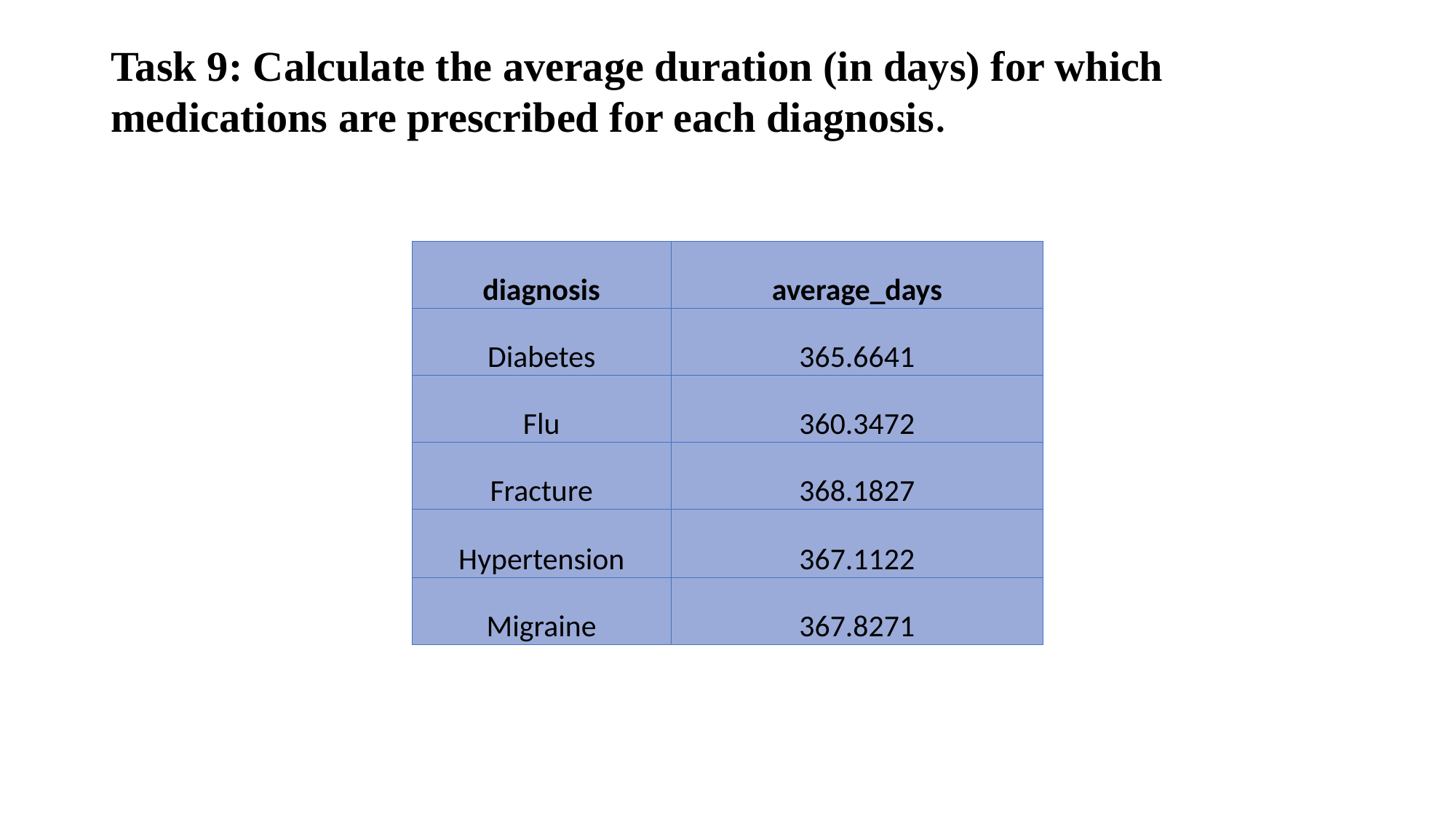

# Task 9: Calculate the average duration (in days) for which medications are prescribed for each diagnosis.
| diagnosis | average\_days |
| --- | --- |
| Diabetes | 365.6641 |
| Flu | 360.3472 |
| Fracture | 368.1827 |
| Hypertension | 367.1122 |
| Migraine | 367.8271 |